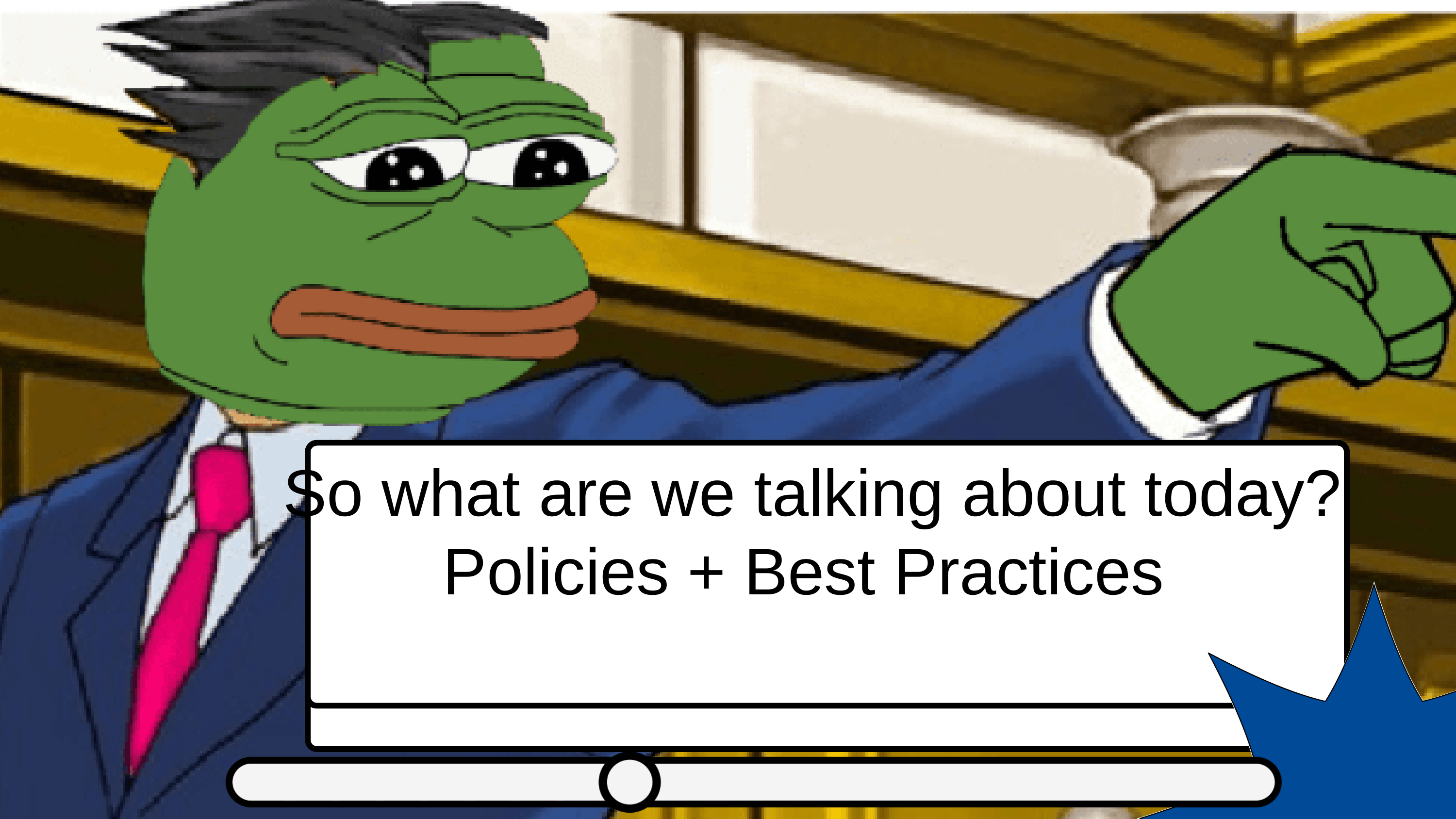

So what are we talking about today?
Policies + Best Practices